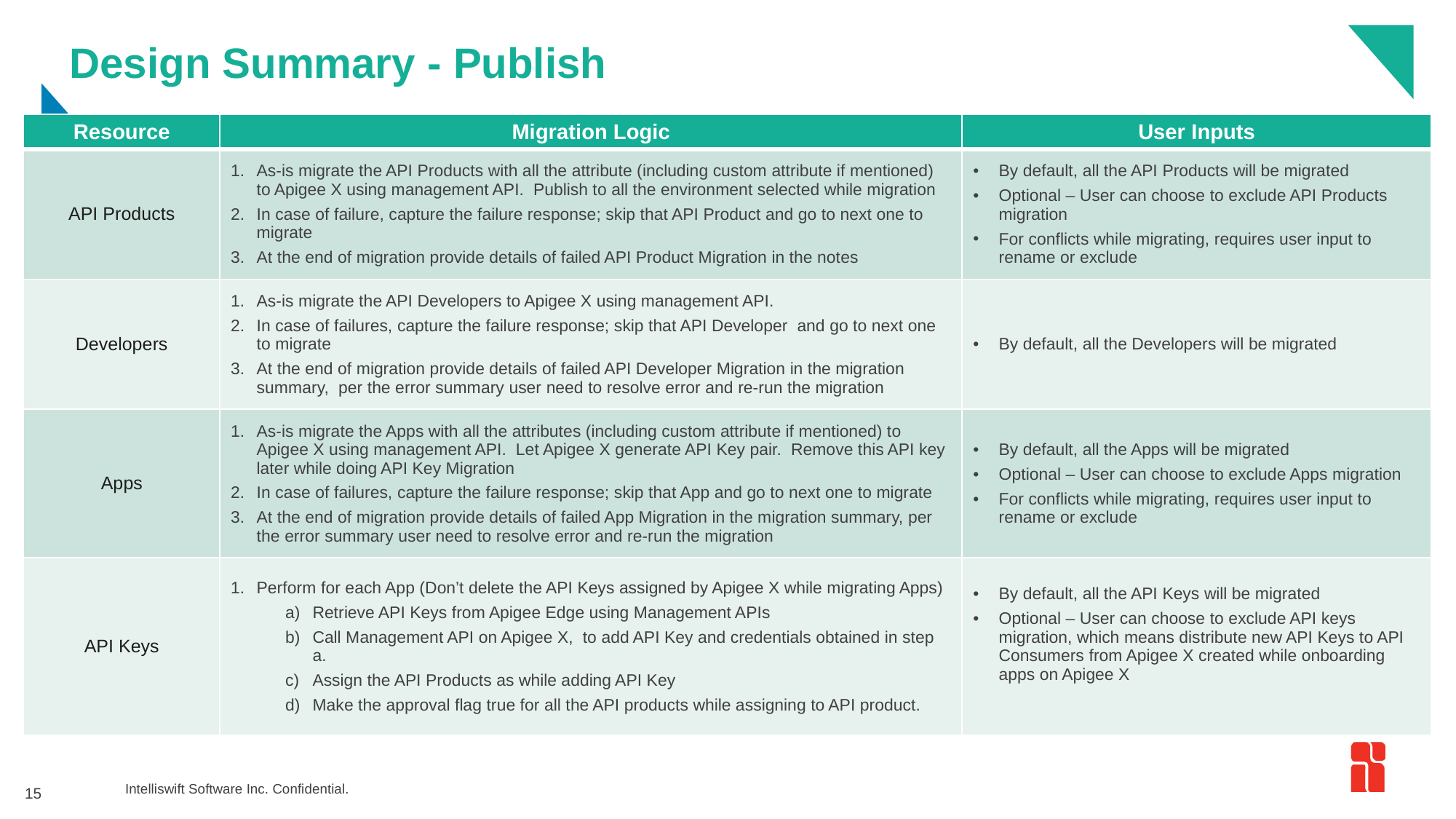

# Design Summary - Publish
| Resource | Migration Logic | User Inputs |
| --- | --- | --- |
| API Products | As-is migrate the API Products with all the attribute (including custom attribute if mentioned) to Apigee X using management API. Publish to all the environment selected while migration In case of failure, capture the failure response; skip that API Product and go to next one to migrate At the end of migration provide details of failed API Product Migration in the notes | By default, all the API Products will be migrated Optional – User can choose to exclude API Products migration For conflicts while migrating, requires user input to rename or exclude |
| Developers | As-is migrate the API Developers to Apigee X using management API. In case of failures, capture the failure response; skip that API Developer and go to next one to migrate At the end of migration provide details of failed API Developer Migration in the migration summary, per the error summary user need to resolve error and re-run the migration | By default, all the Developers will be migrated |
| Apps | As-is migrate the Apps with all the attributes (including custom attribute if mentioned) to Apigee X using management API. Let Apigee X generate API Key pair. Remove this API key later while doing API Key Migration In case of failures, capture the failure response; skip that App and go to next one to migrate At the end of migration provide details of failed App Migration in the migration summary, per the error summary user need to resolve error and re-run the migration | By default, all the Apps will be migrated Optional – User can choose to exclude Apps migration For conflicts while migrating, requires user input to rename or exclude |
| API Keys | Perform for each App (Don’t delete the API Keys assigned by Apigee X while migrating Apps) Retrieve API Keys from Apigee Edge using Management APIs Call Management API on Apigee X, to add API Key and credentials obtained in step a. Assign the API Products as while adding API Key Make the approval flag true for all the API products while assigning to API product. | By default, all the API Keys will be migrated Optional – User can choose to exclude API keys migration, which means distribute new API Keys to API Consumers from Apigee X created while onboarding apps on Apigee X |